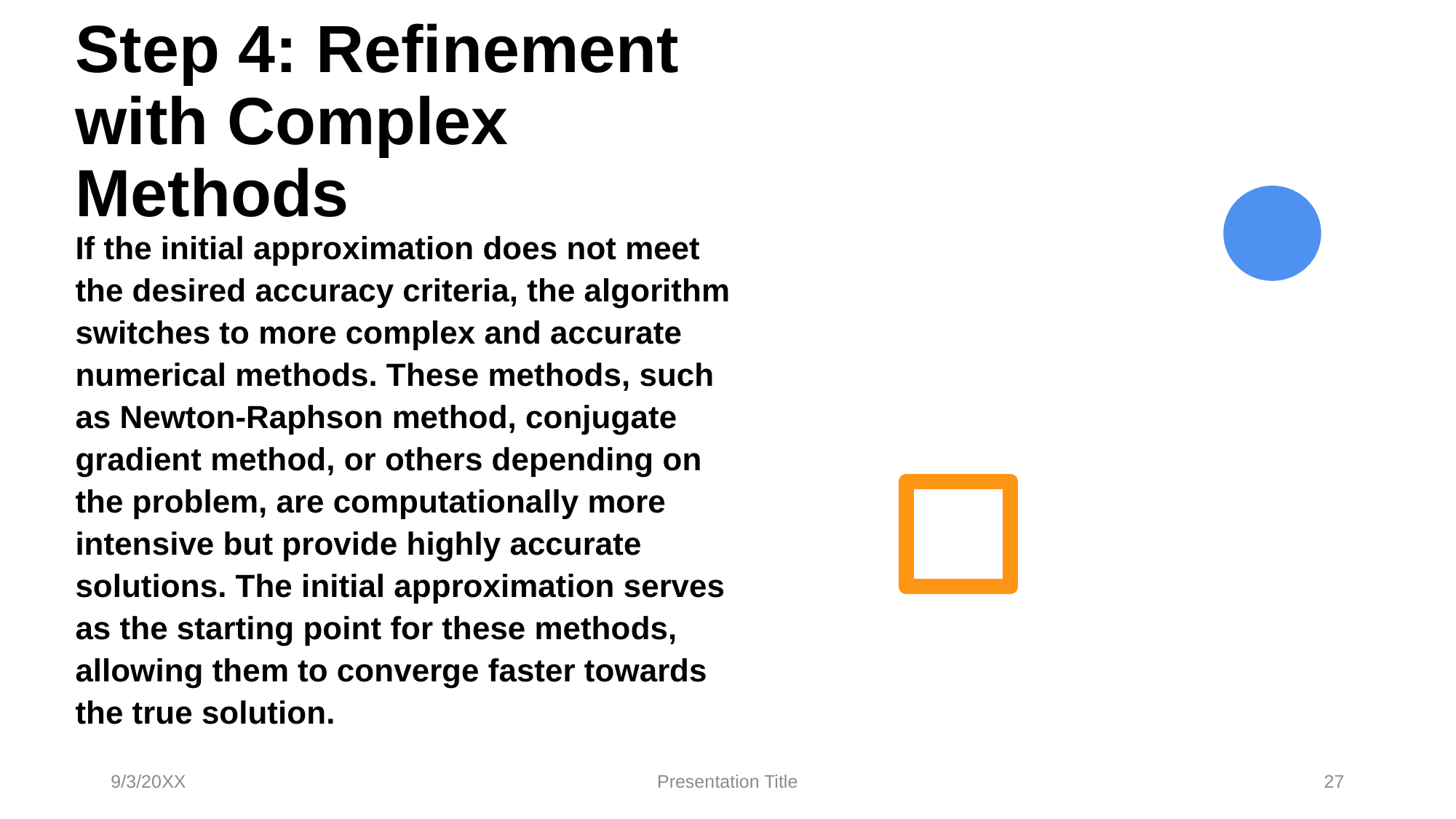

# Step 4: Refinement with Complex Methods
If the initial approximation does not meet the desired accuracy criteria, the algorithm switches to more complex and accurate numerical methods. These methods, such as Newton-Raphson method, conjugate gradient method, or others depending on the problem, are computationally more intensive but provide highly accurate solutions. The initial approximation serves as the starting point for these methods, allowing them to converge faster towards the true solution.

9/3/20XX
Presentation Title
27